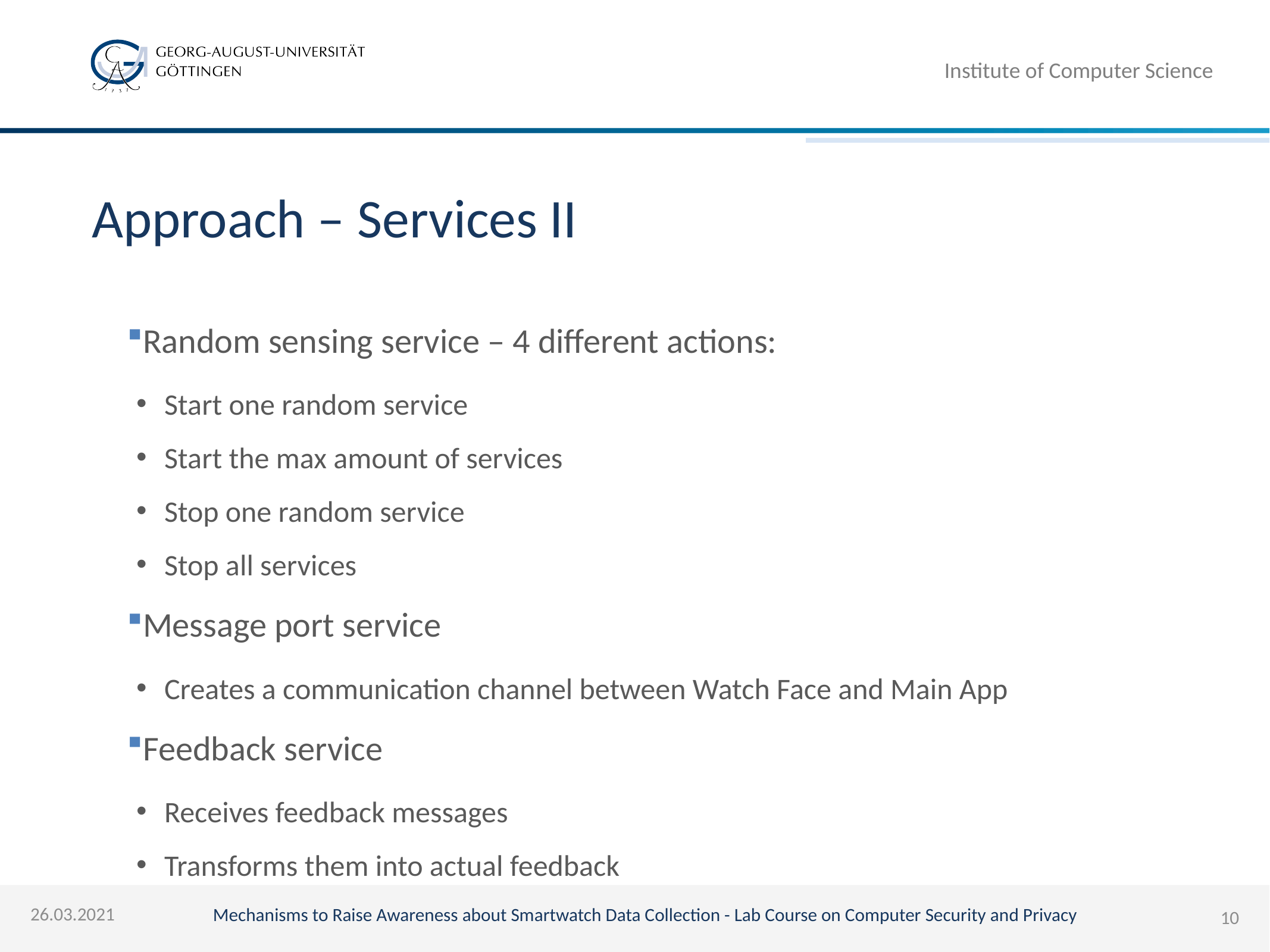

# Approach – Services II
Random sensing service – 4 different actions:
Start one random service
Start the max amount of services
Stop one random service
Stop all services
Message port service
Creates a communication channel between Watch Face and Main App
Feedback service
Receives feedback messages
Transforms them into actual feedback
26.03.2021
10